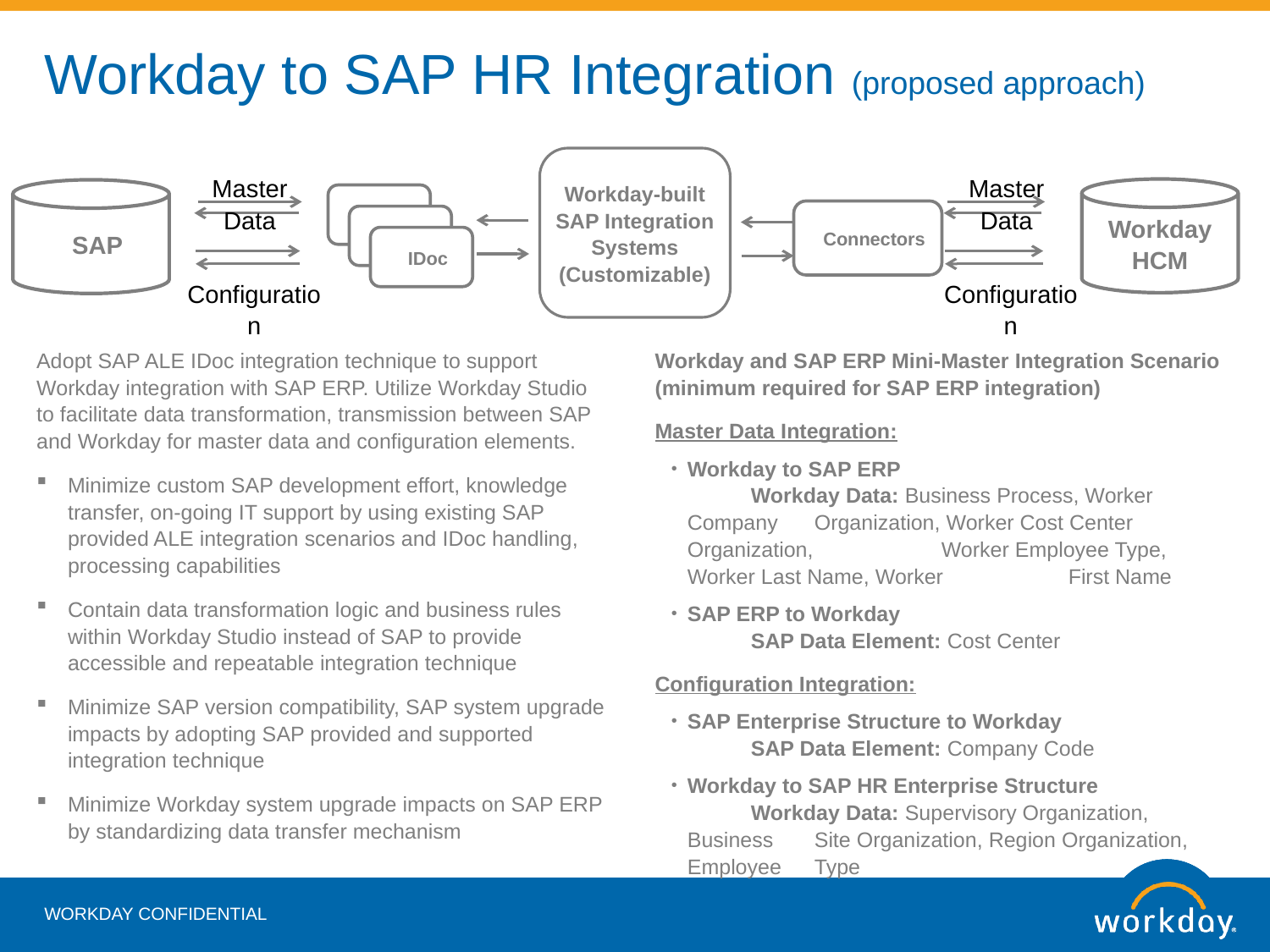

Workday to SAP HR Integration (proposed approach)
Workday-built SAP Integration Systems
(Customizable)
Master Data
Configuration
Master Data
Configuration
Workday
HCM
SAP

IDoc
IDoc
Connectors
Adopt SAP ALE IDoc integration technique to support Workday integration with SAP ERP. Utilize Workday Studio to facilitate data transformation, transmission between SAP and Workday for master data and configuration elements.
Minimize custom SAP development effort, knowledge transfer, on-going IT support by using existing SAP provided ALE integration scenarios and IDoc handling, processing capabilities
Contain data transformation logic and business rules within Workday Studio instead of SAP to provide accessible and repeatable integration technique
Minimize SAP version compatibility, SAP system upgrade impacts by adopting SAP provided and supported integration technique
Minimize Workday system upgrade impacts on SAP ERP by standardizing data transfer mechanism

Workday and SAP ERP Mini-Master Integration Scenario
(minimum required for SAP ERP integration)
Master Data Integration:
Workday to SAP ERP
	Workday Data: Business Process, Worker Company 	Organization, Worker Cost Center Organization,  	Worker Employee Type, Worker Last Name, Worker 	First Name
SAP ERP to Workday
	SAP Data Element: Cost Center
Configuration Integration:
SAP Enterprise Structure to Workday
	SAP Data Element: Company Code
Workday to SAP HR Enterprise Structure
 	Workday Data: Supervisory Organization, Business 	Site Organization, Region Organization, Employee 	Type